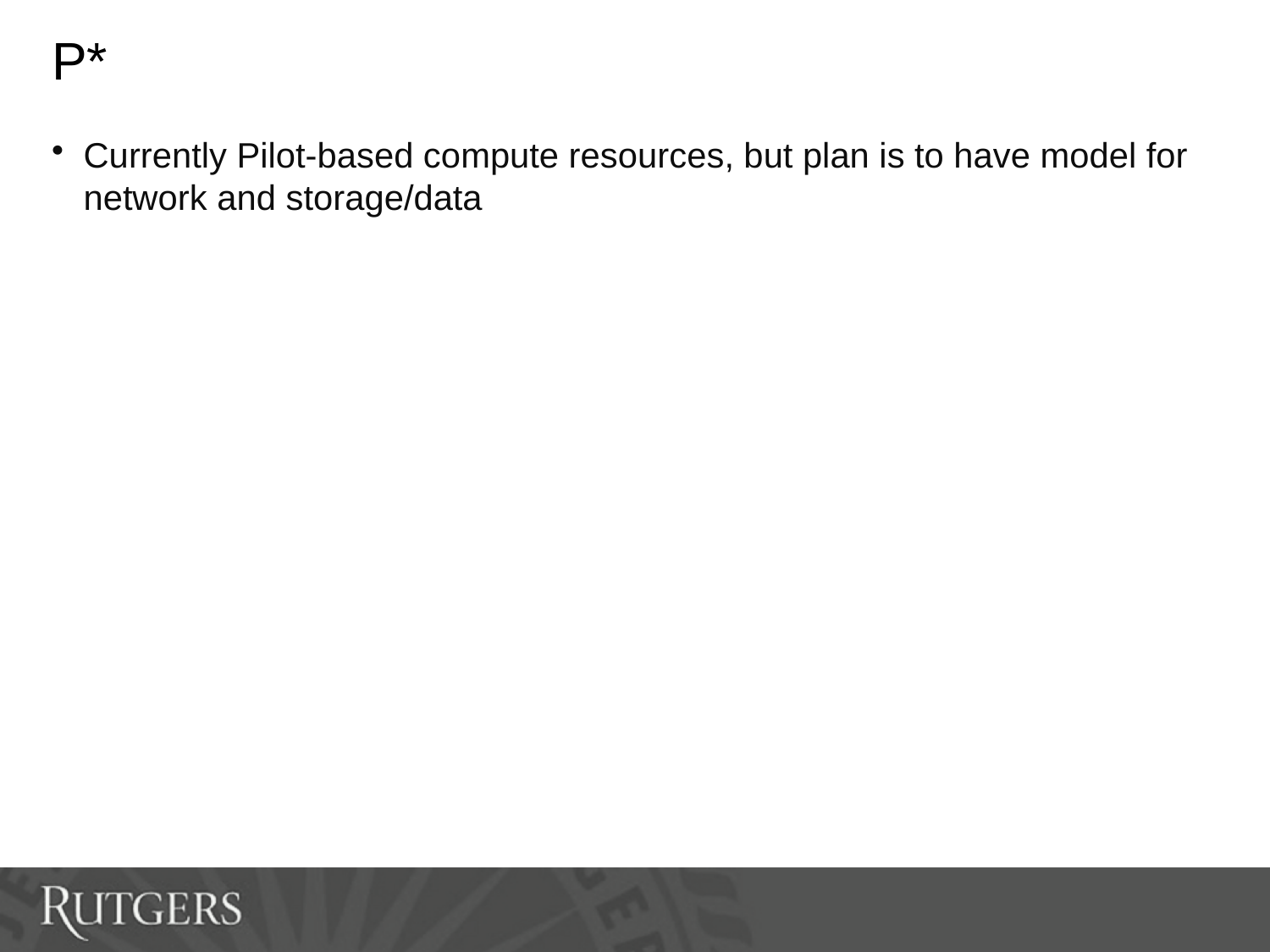

# P*
Currently Pilot-based compute resources, but plan is to have model for network and storage/data